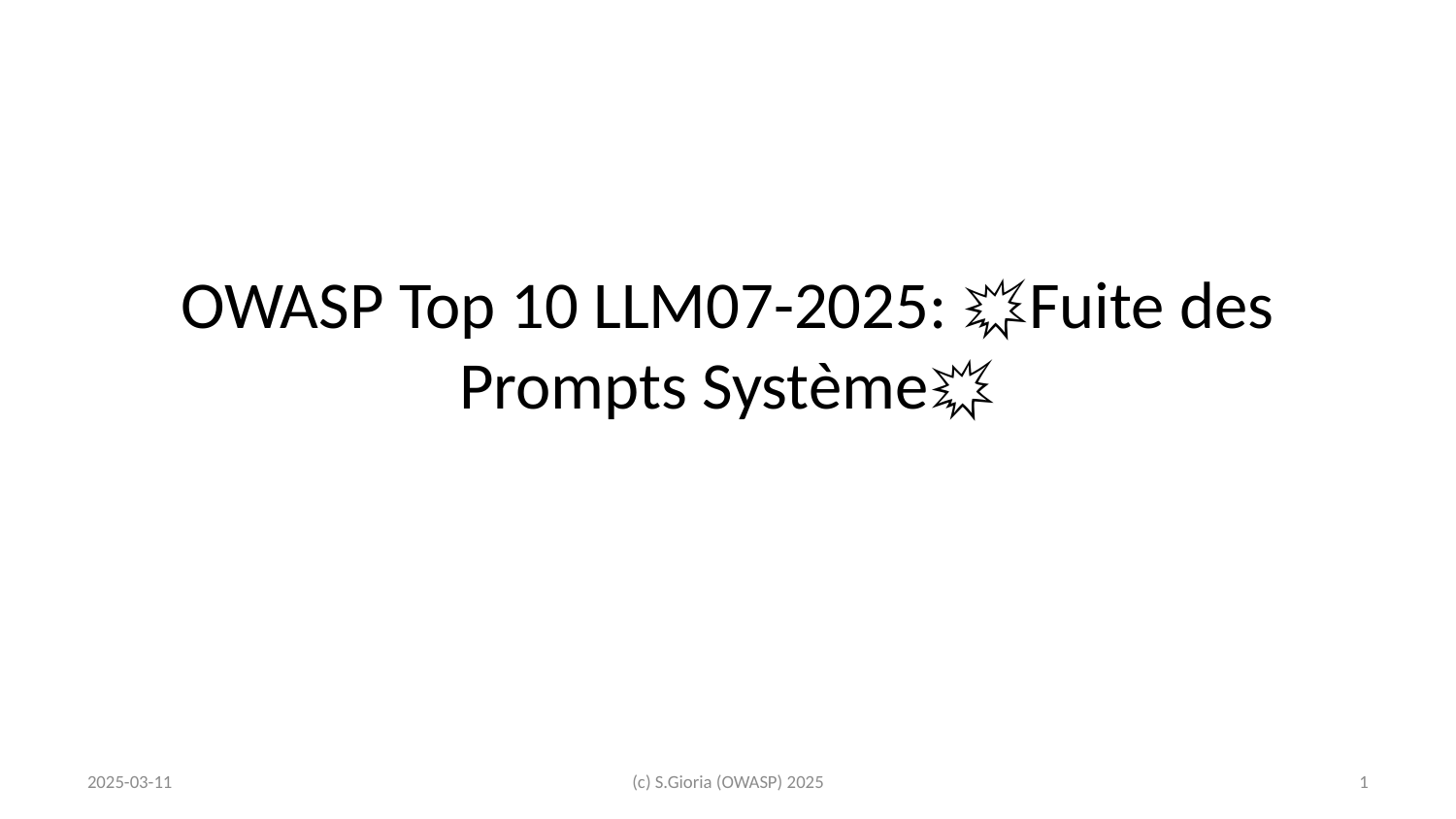

# OWASP Top 10 LLM07-2025: 💥Fuite des Prompts Système💥

2025-03-11
(c) S.Gioria (OWASP) 2025
1